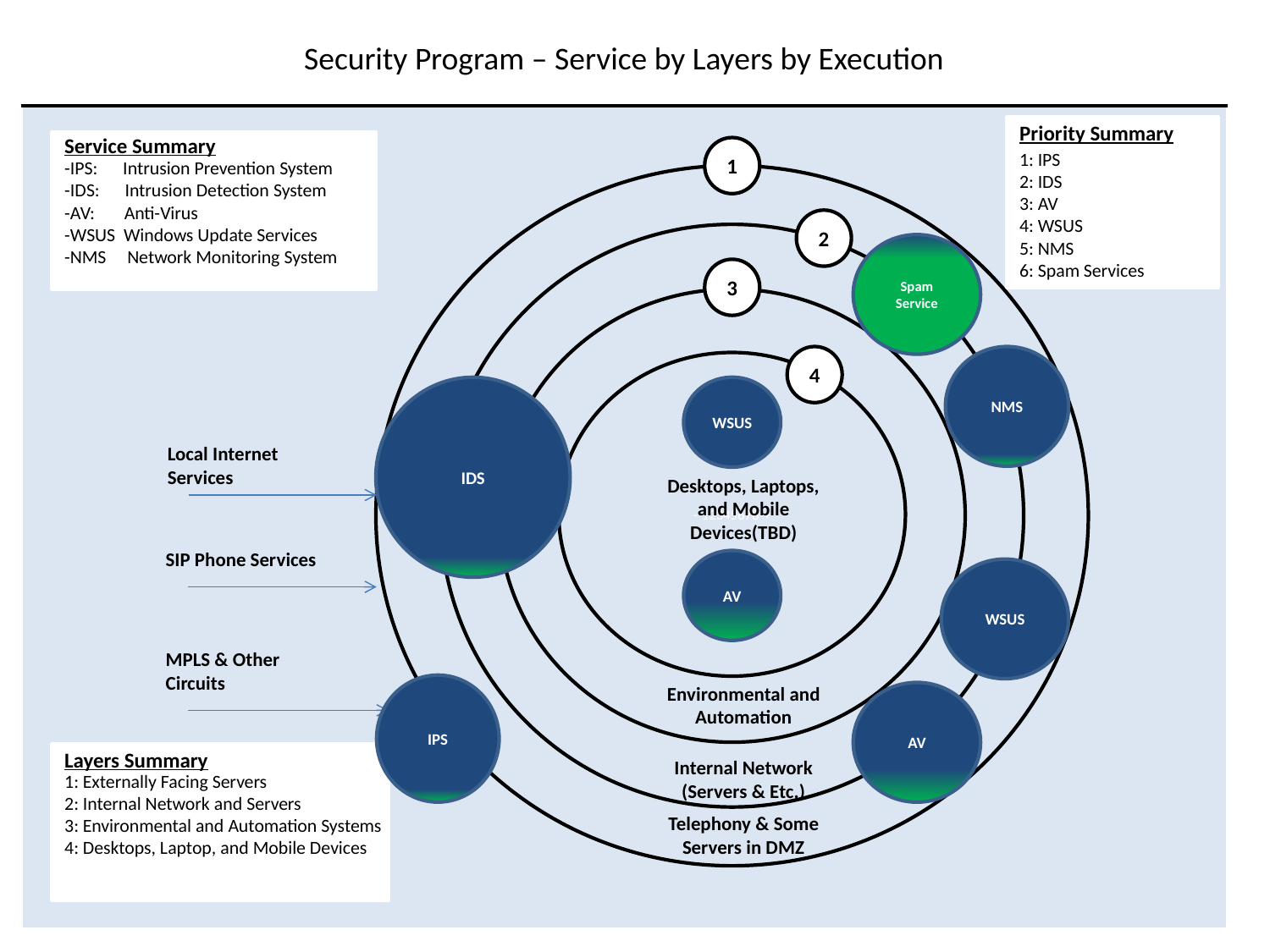

Security Program – Service by Layers by Execution

Priority Summary

Service Summary

1
1: IPS
2: IDS
3: AV
4: WSUS
5: NMS
6: Spam Services
-IPS:      Intrusion Prevention System
-IDS:      Intrusion Detection System
-AV:       Anti-Virus
-WSUS  Windows Update Services
-NMS     Network Monitoring System

2

Spam Service
3

4
NMS
-`12345678-+
IDS
WSUS
Local Internet Services
Desktops, Laptops, and Mobile Devices(TBD)
SIP Phone Services
AV
WSUS
MPLS & Other Circuits
IPS
Environmental and Automation
AV
Layers Summary

Internal Network (Servers & Etc.)
1: Externally Facing Servers
2: Internal Network and Servers
3: Environmental and Automation Systems
4: Desktops, Laptop, and Mobile Devices

Telephony & Some Servers in DMZ